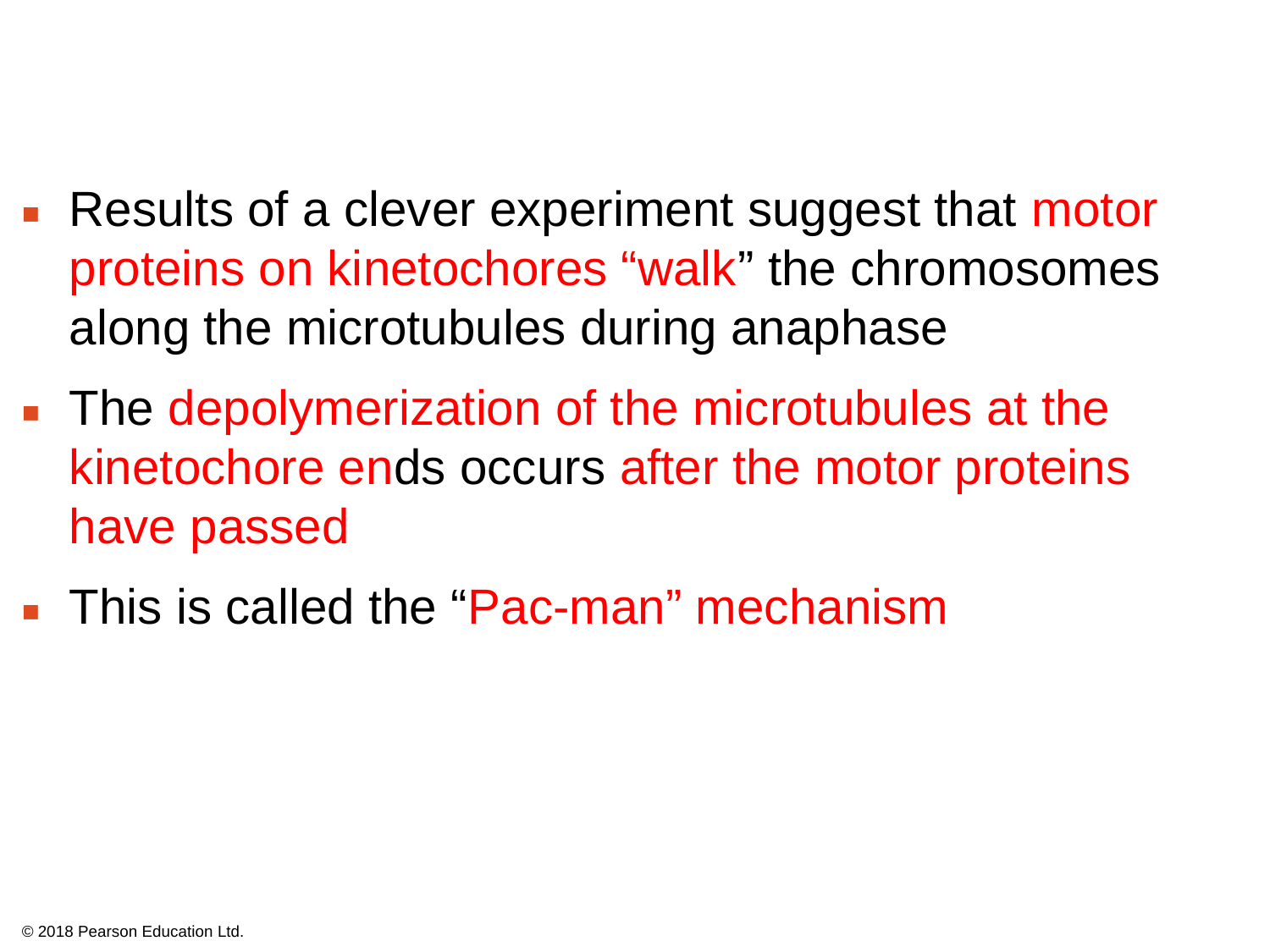

Results of a clever experiment suggest that motor proteins on kinetochores “walk” the chromosomes along the microtubules during anaphase
The depolymerization of the microtubules at the kinetochore ends occurs after the motor proteins have passed
This is called the “Pac-man” mechanism
© 2018 Pearson Education Ltd.